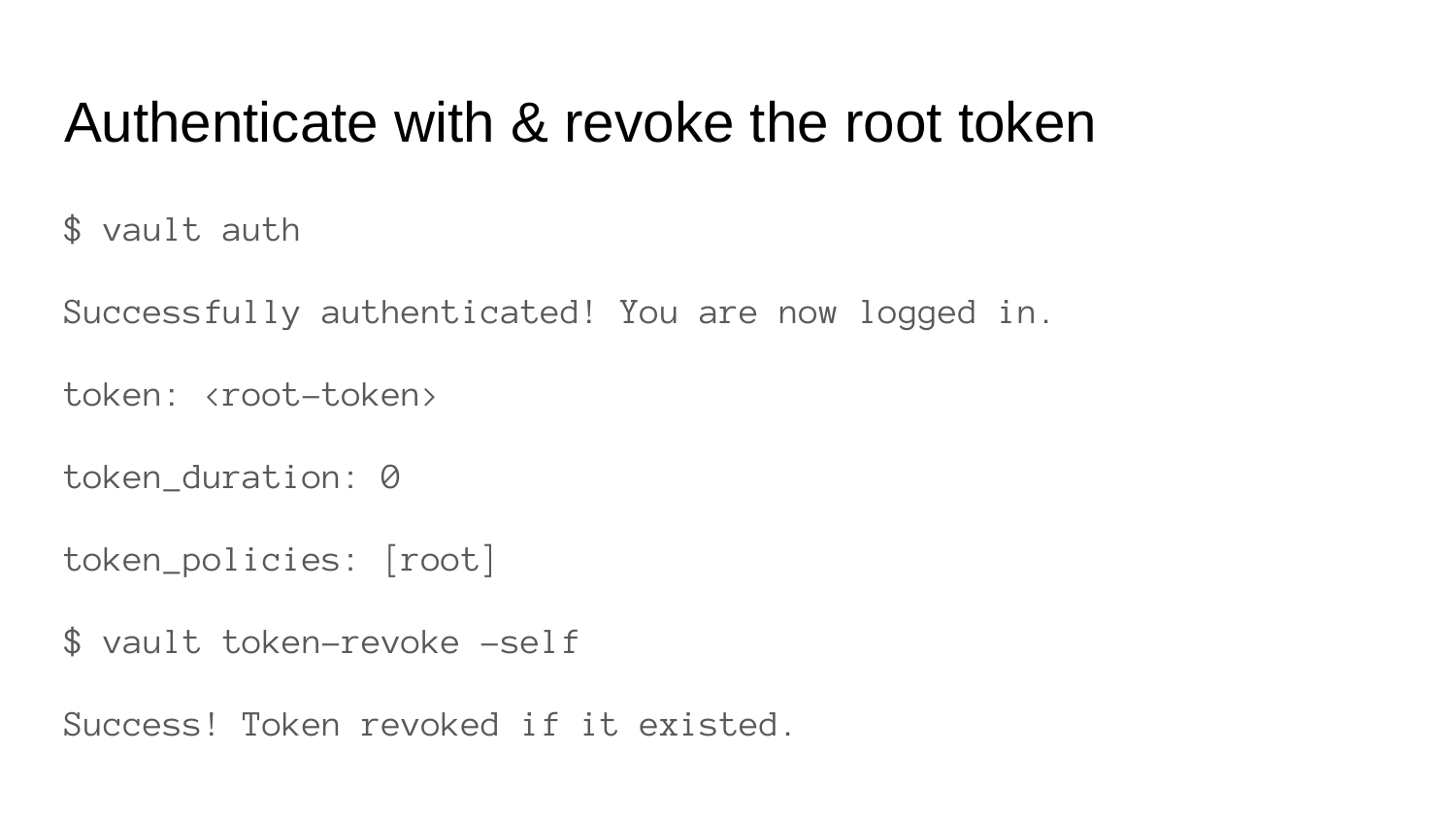

# Authenticate with & revoke the root token
$ vault auth
Successfully authenticated! You are now logged in.
token: <root-token>
token_duration: 0
token_policies: [root]
$ vault token-revoke -self
Success! Token revoked if it existed.